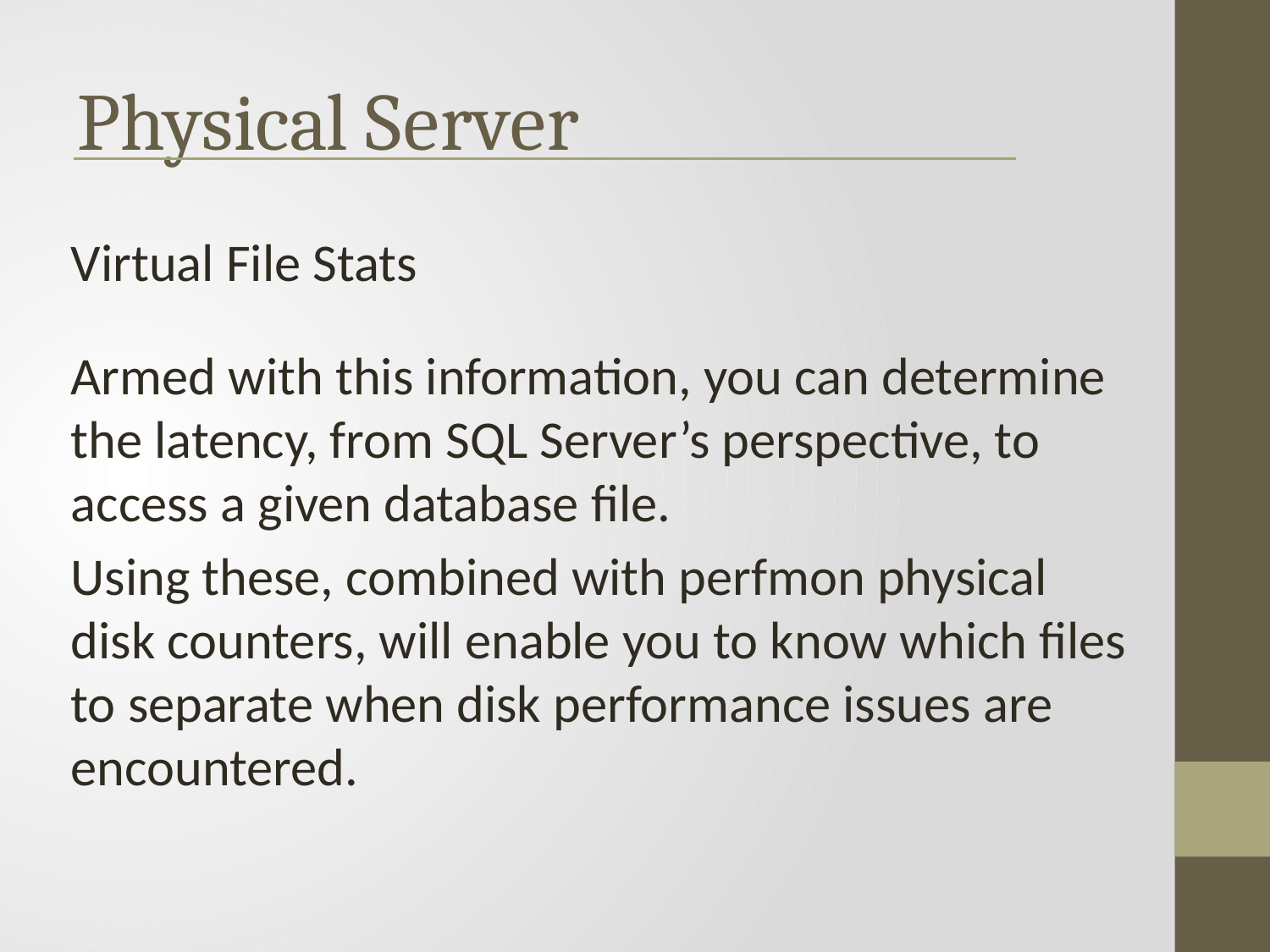

Physical Server
Virtual File Stats

Armed with this information, you can determine the latency, from SQL Server’s perspective, to access a given database file.
Using these, combined with perfmon physical disk counters, will enable you to know which files to separate when disk performance issues are encountered.